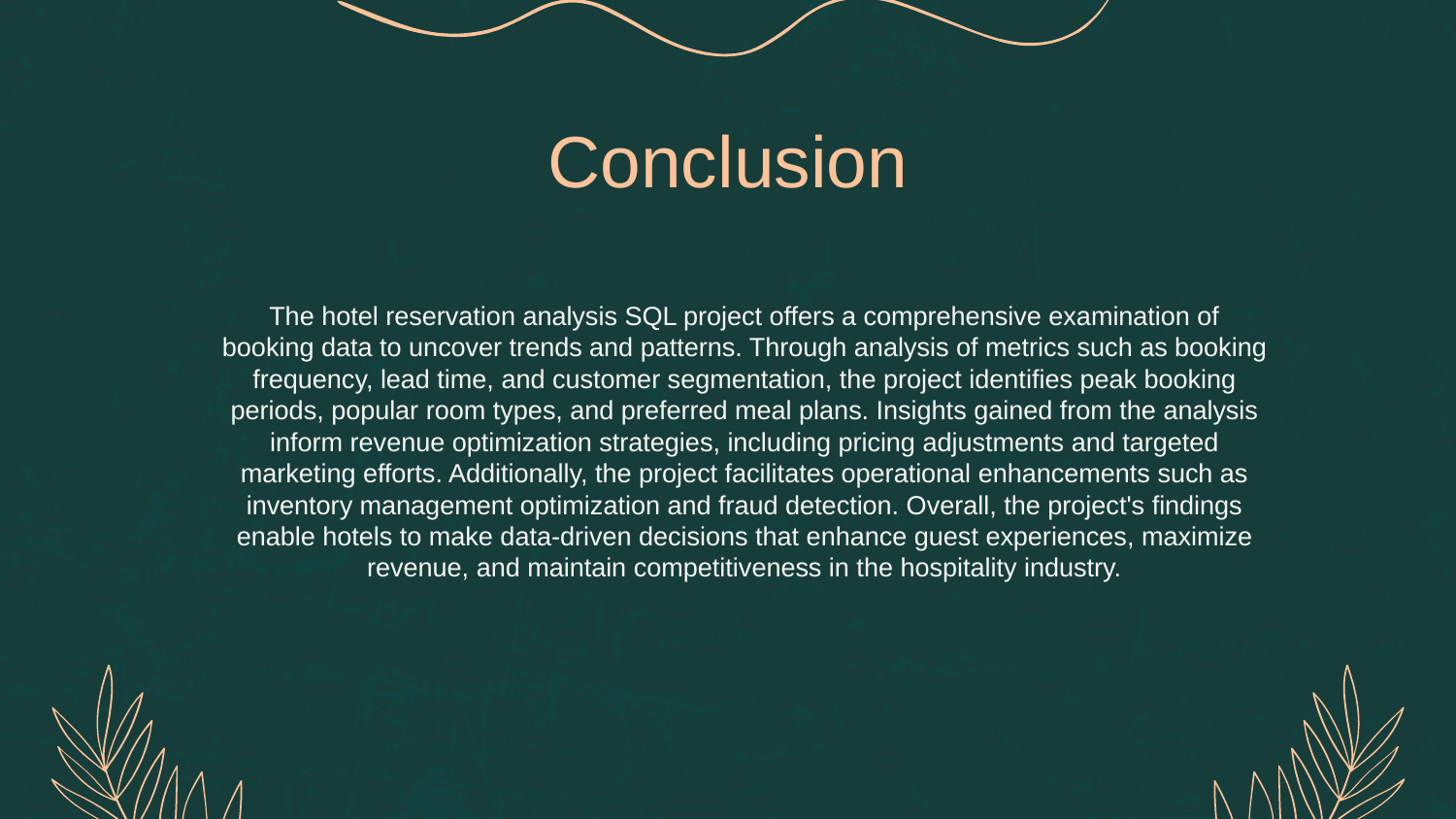

Conclusion
The hotel reservation analysis SQL project offers a comprehensive examination of booking data to uncover trends and patterns. Through analysis of metrics such as booking frequency, lead time, and customer segmentation, the project identifies peak booking periods, popular room types, and preferred meal plans. Insights gained from the analysis inform revenue optimization strategies, including pricing adjustments and targeted marketing efforts. Additionally, the project facilitates operational enhancements such as inventory management optimization and fraud detection. Overall, the project's findings enable hotels to make data-driven decisions that enhance guest experiences, maximize revenue, and maintain competitiveness in the hospitality industry.